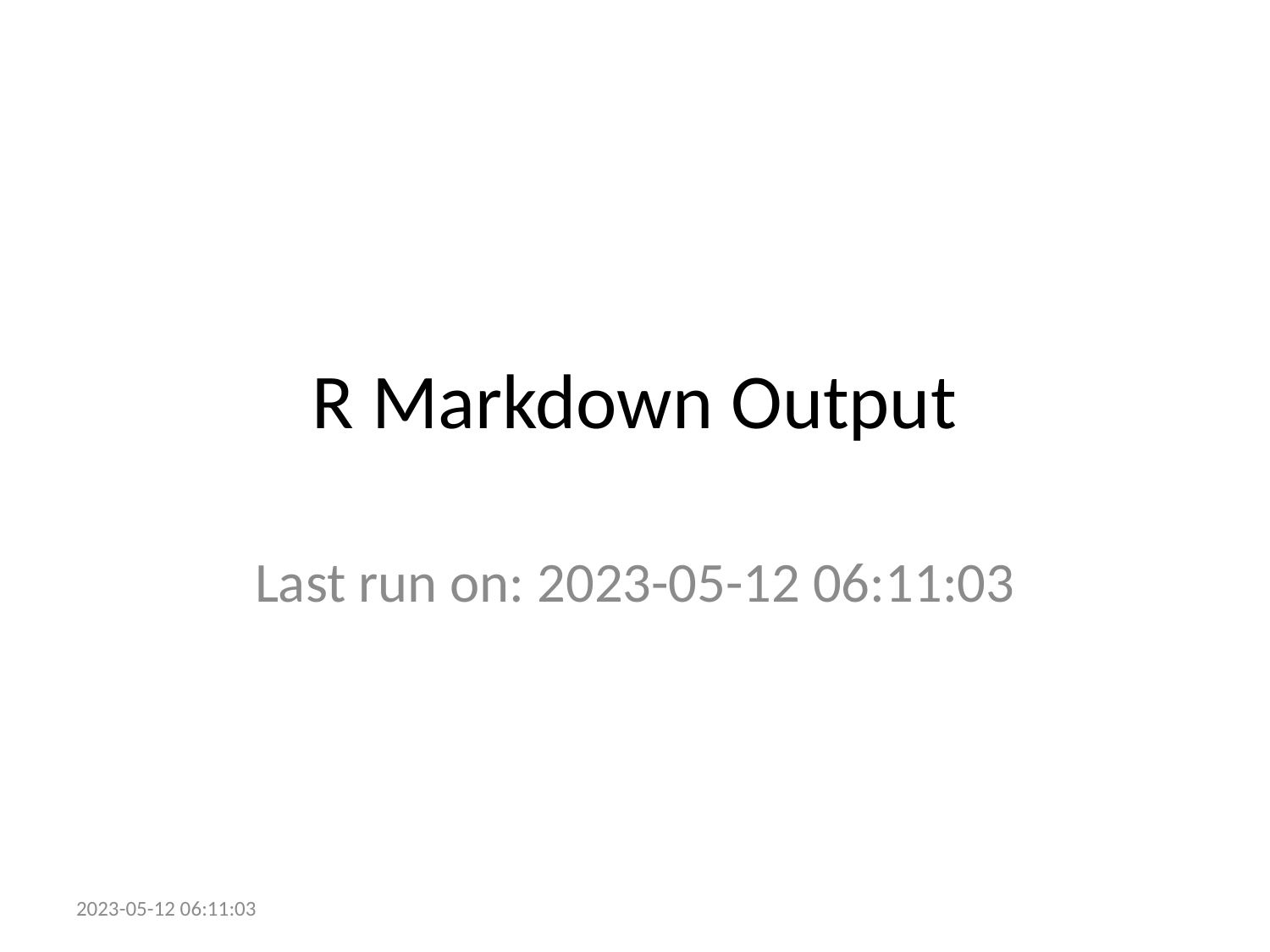

# R Markdown Output
Last run on: 2023-05-12 06:11:03
2023-05-12 06:11:03